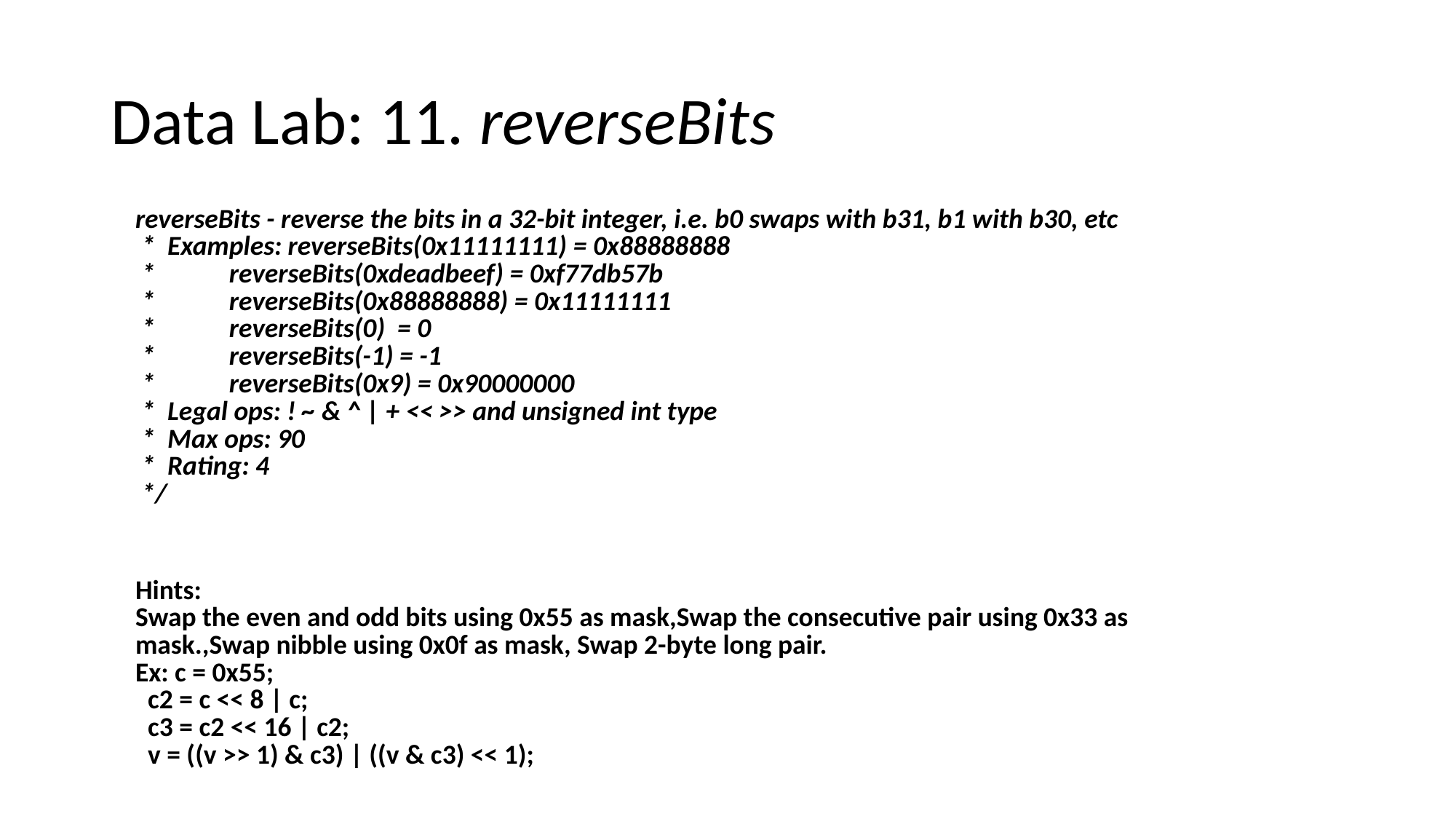

# Data Lab: 11. reverseBits
| reverseBits - reverse the bits in a 32-bit integer, i.e. b0 swaps with b31, b1 with b30, etc \* Examples: reverseBits(0x11111111) = 0x88888888 \* reverseBits(0xdeadbeef) = 0xf77db57b \* reverseBits(0x88888888) = 0x11111111 \* reverseBits(0) = 0 \* reverseBits(-1) = -1 \* reverseBits(0x9) = 0x90000000 \* Legal ops: ! ~ & ^ | + << >> and unsigned int type \* Max ops: 90 \* Rating: 4 \*/ |
| --- |
| Hints: Swap the even and odd bits using 0x55 as mask,Swap the consecutive pair using 0x33 as mask.,Swap nibble using 0x0f as mask, Swap 2-byte long pair. Ex: c = 0x55; c2 = c << 8 | c; c3 = c2 << 16 | c2; v = ((v >> 1) & c3) | ((v & c3) << 1); |
| --- |